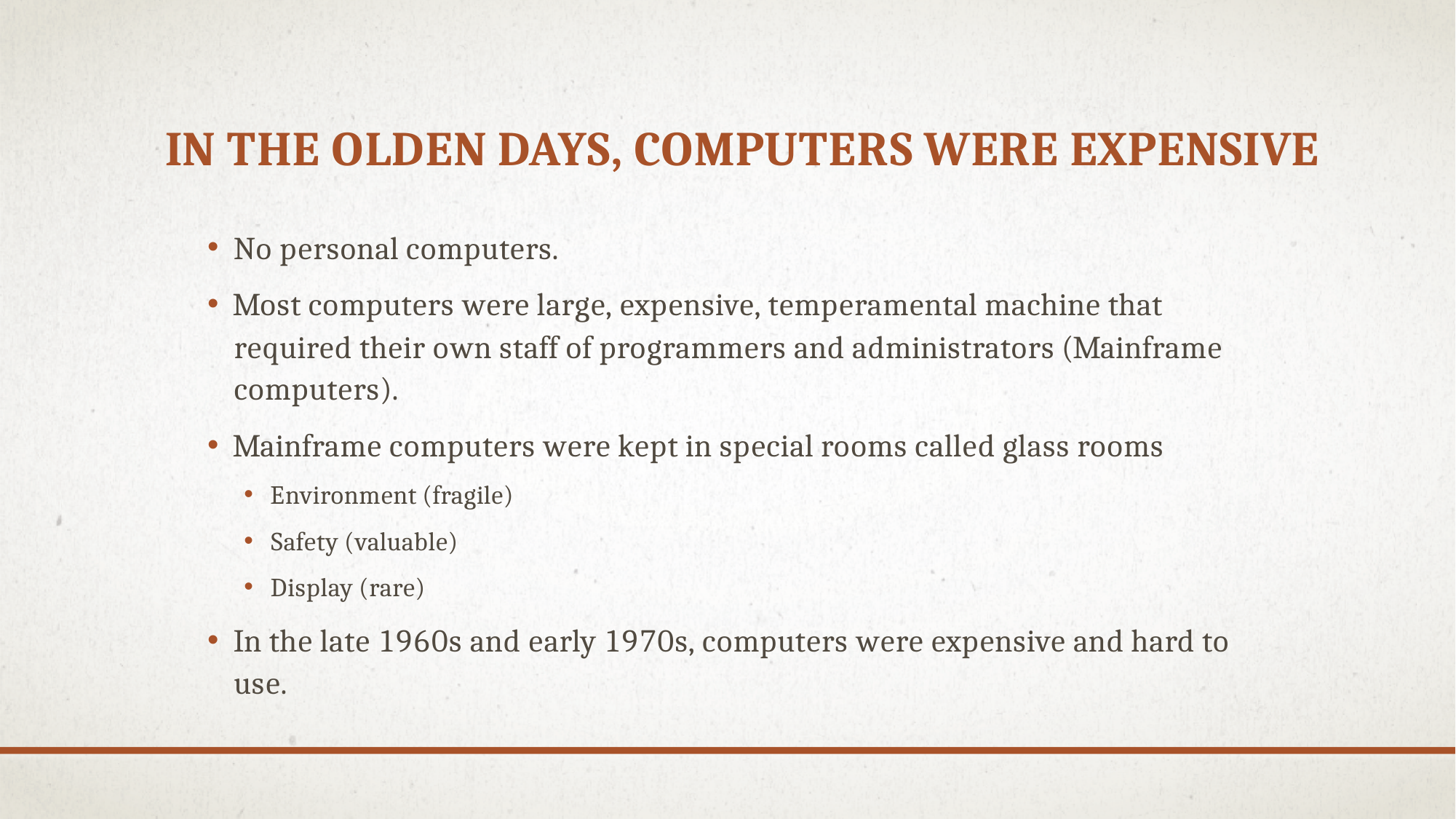

# In the Olden Days, Computers Were Expensive
No personal computers.
Most computers were large, expensive, temperamental machine that required their own staff of programmers and administrators (Mainframe computers).
Mainframe computers were kept in special rooms called glass rooms
Environment (fragile)
Safety (valuable)
Display (rare)
In the late 1960s and early 1970s, computers were expensive and hard to use.